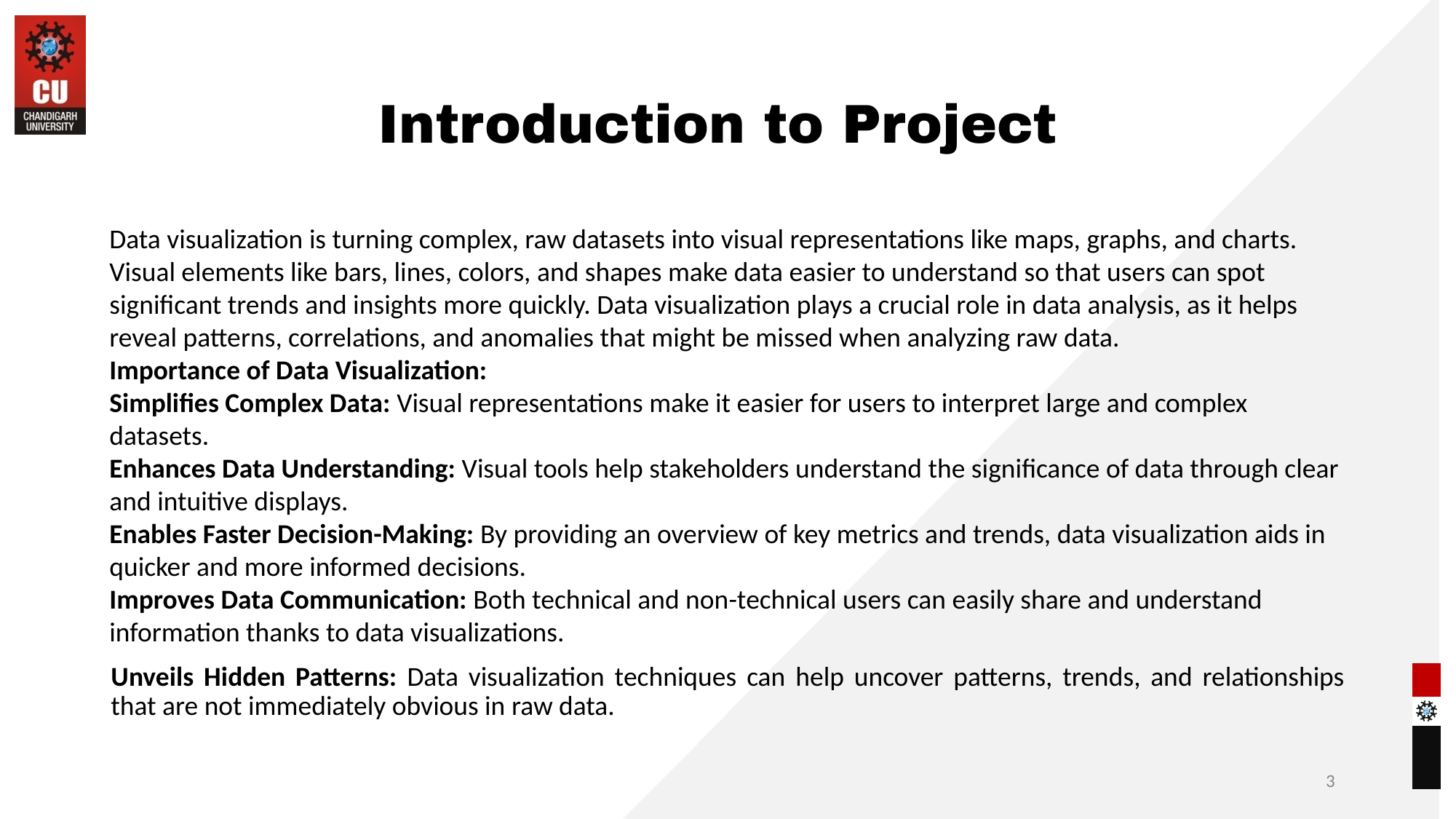

# Introduction to Project
Data visualization is turning complex, raw datasets into visual representations like maps, graphs, and charts. Visual elements like bars, lines, colors, and shapes make data easier to understand so that users can spot significant trends and insights more quickly. Data visualization plays a crucial role in data analysis, as it helps reveal patterns, correlations, and anomalies that might be missed when analyzing raw data.
Importance of Data Visualization:
Simplifies Complex Data: Visual representations make it easier for users to interpret large and complex datasets.
Enhances Data Understanding: Visual tools help stakeholders understand the significance of data through clear and intuitive displays.
Enables Faster Decision-Making: By providing an overview of key metrics and trends, data visualization aids in quicker and more informed decisions.
Improves Data Communication: Both technical and non-technical users can easily share and understand information thanks to data visualizations.
Unveils Hidden Patterns: Data visualization techniques can help uncover patterns, trends, and relationships that are not immediately obvious in raw data.

3